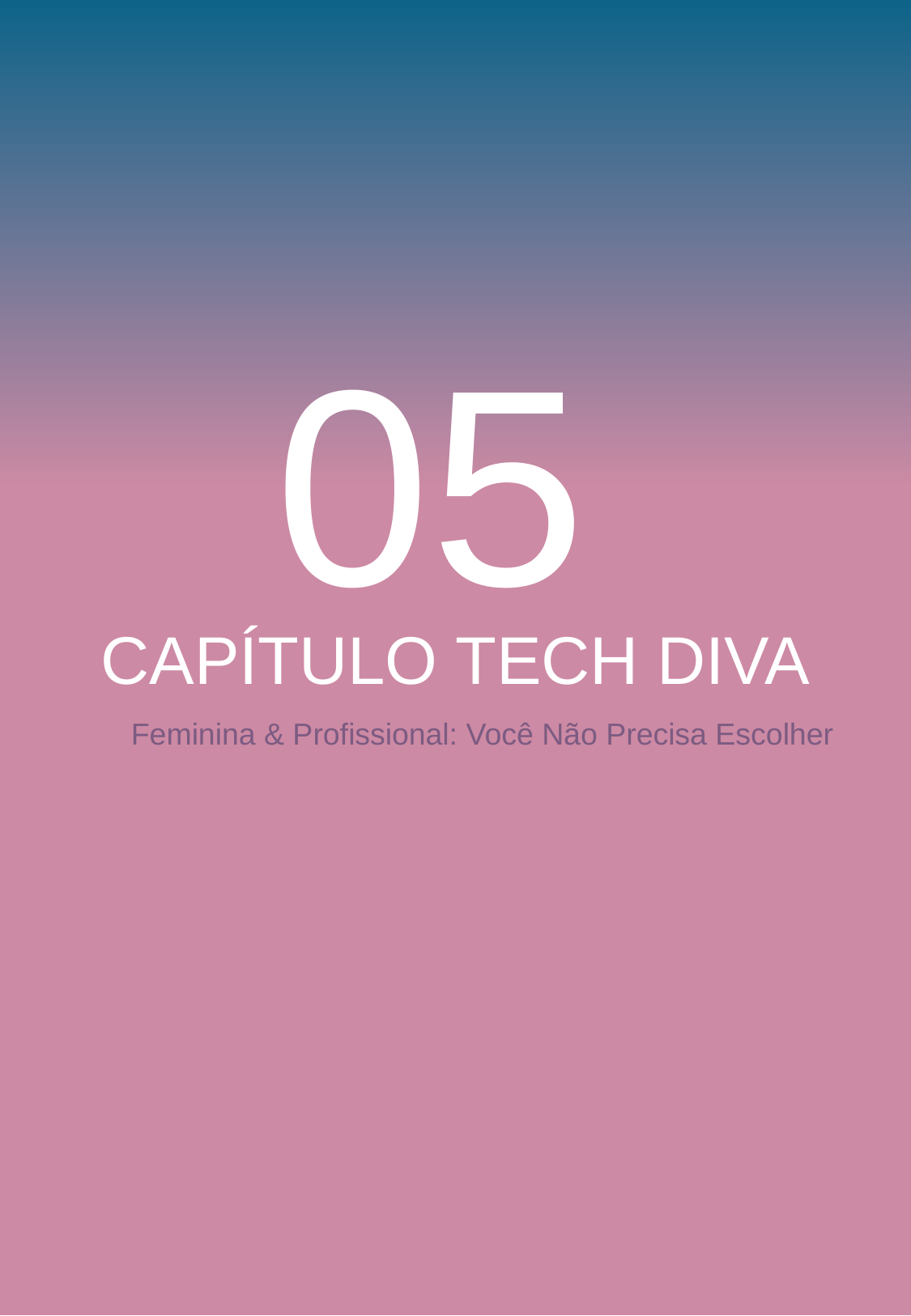

CAPÍTULO TECH DIVA
#
05

 Feminina & Profissional: Você Não Precisa Escolher